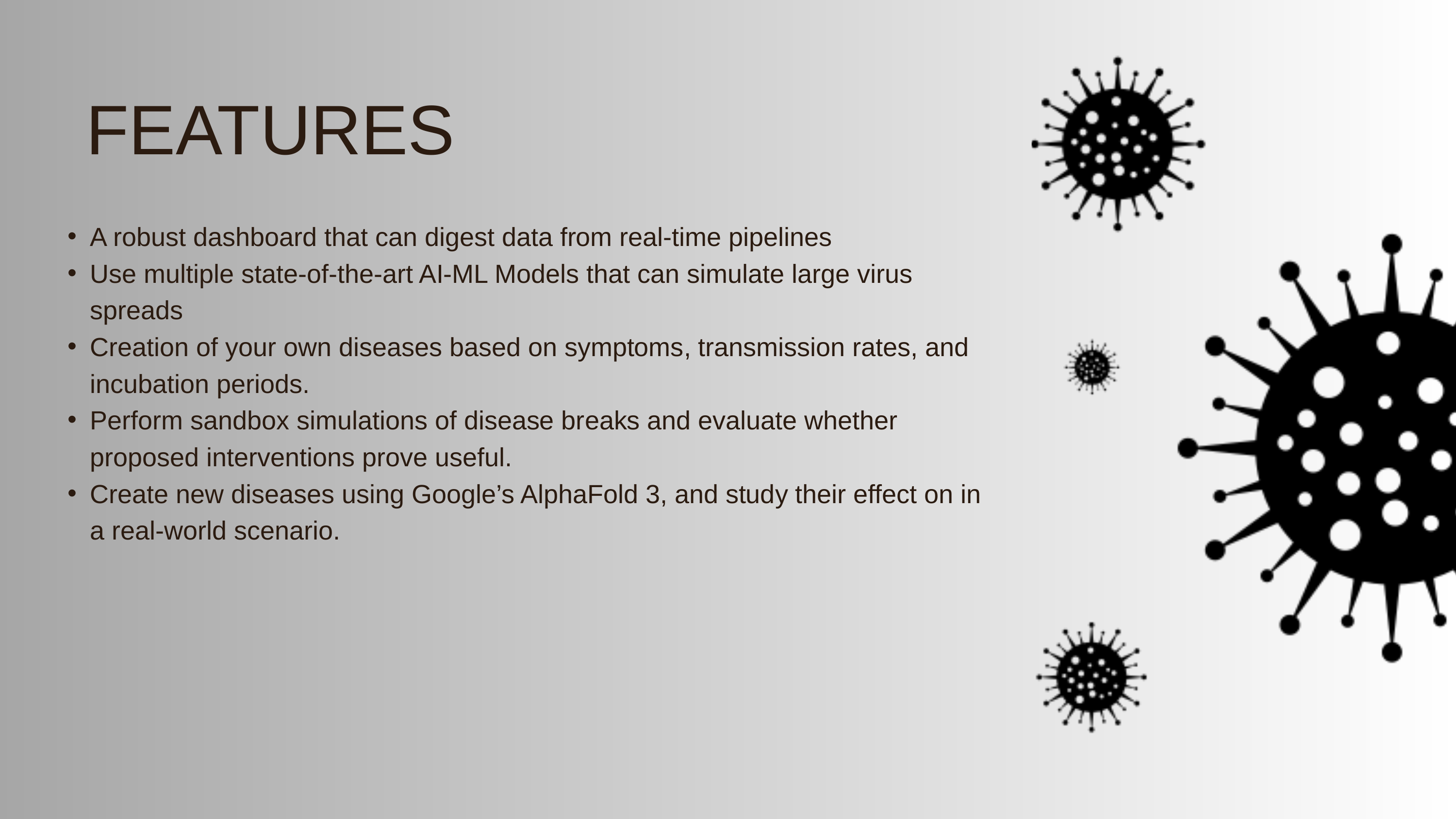

FEATURES
A robust dashboard that can digest data from real-time pipelines
Use multiple state-of-the-art AI-ML Models that can simulate large virus spreads
Creation of your own diseases based on symptoms, transmission rates, and incubation periods.
Perform sandbox simulations of disease breaks and evaluate whether proposed interventions prove useful.
Create new diseases using Google’s AlphaFold 3, and study their effect on in a real-world scenario.